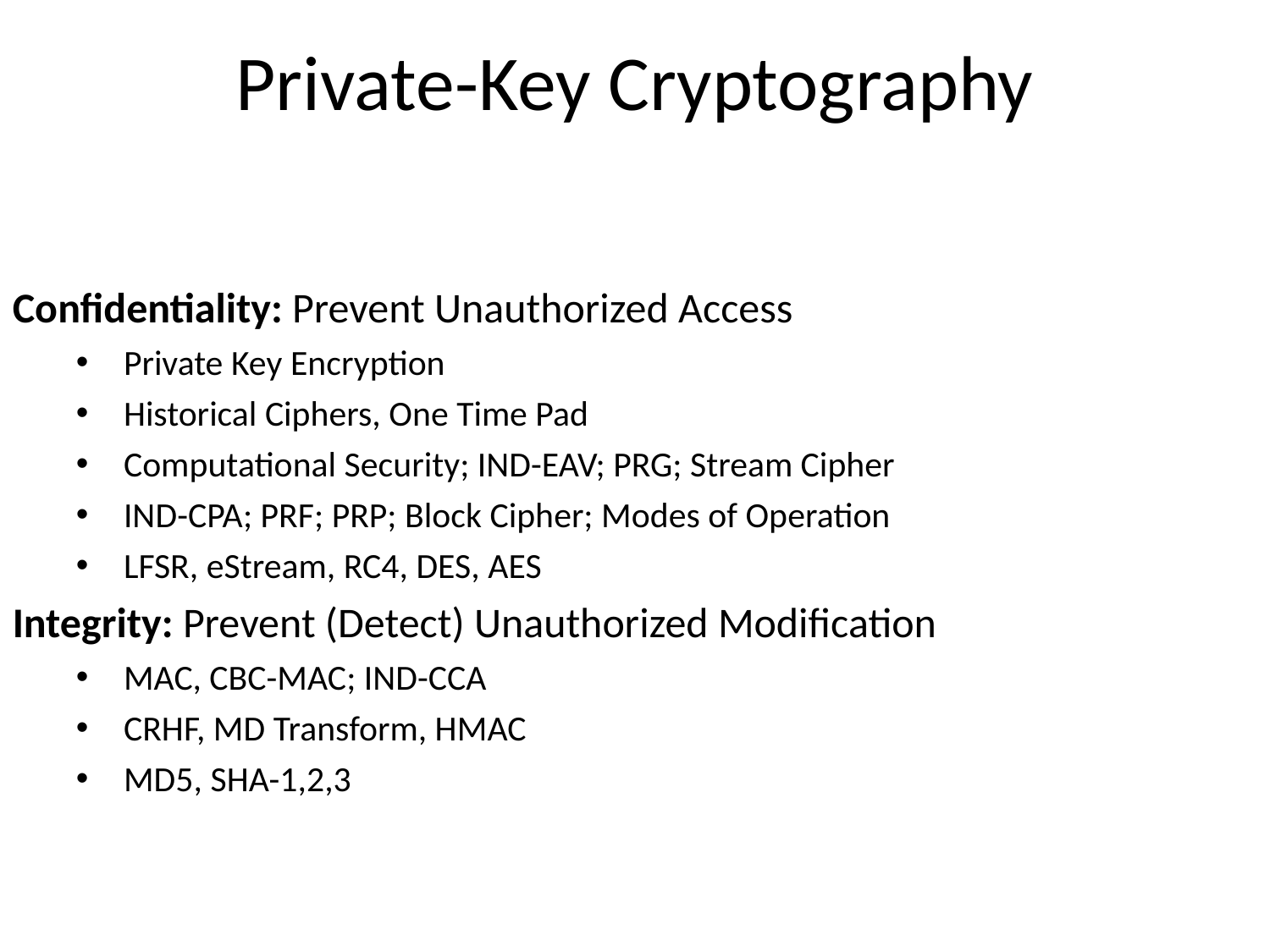

# Private-Key Cryptography
Confidentiality: Prevent Unauthorized Access
Private Key Encryption
Historical Ciphers, One Time Pad
Computational Security; IND-EAV; PRG; Stream Cipher
IND-CPA; PRF; PRP; Block Cipher; Modes of Operation
LFSR, eStream, RC4, DES, AES
Integrity: Prevent (Detect) Unauthorized Modification
MAC, CBC-MAC; IND-CCA
CRHF, MD Transform, HMAC
MD5, SHA-1,2,3